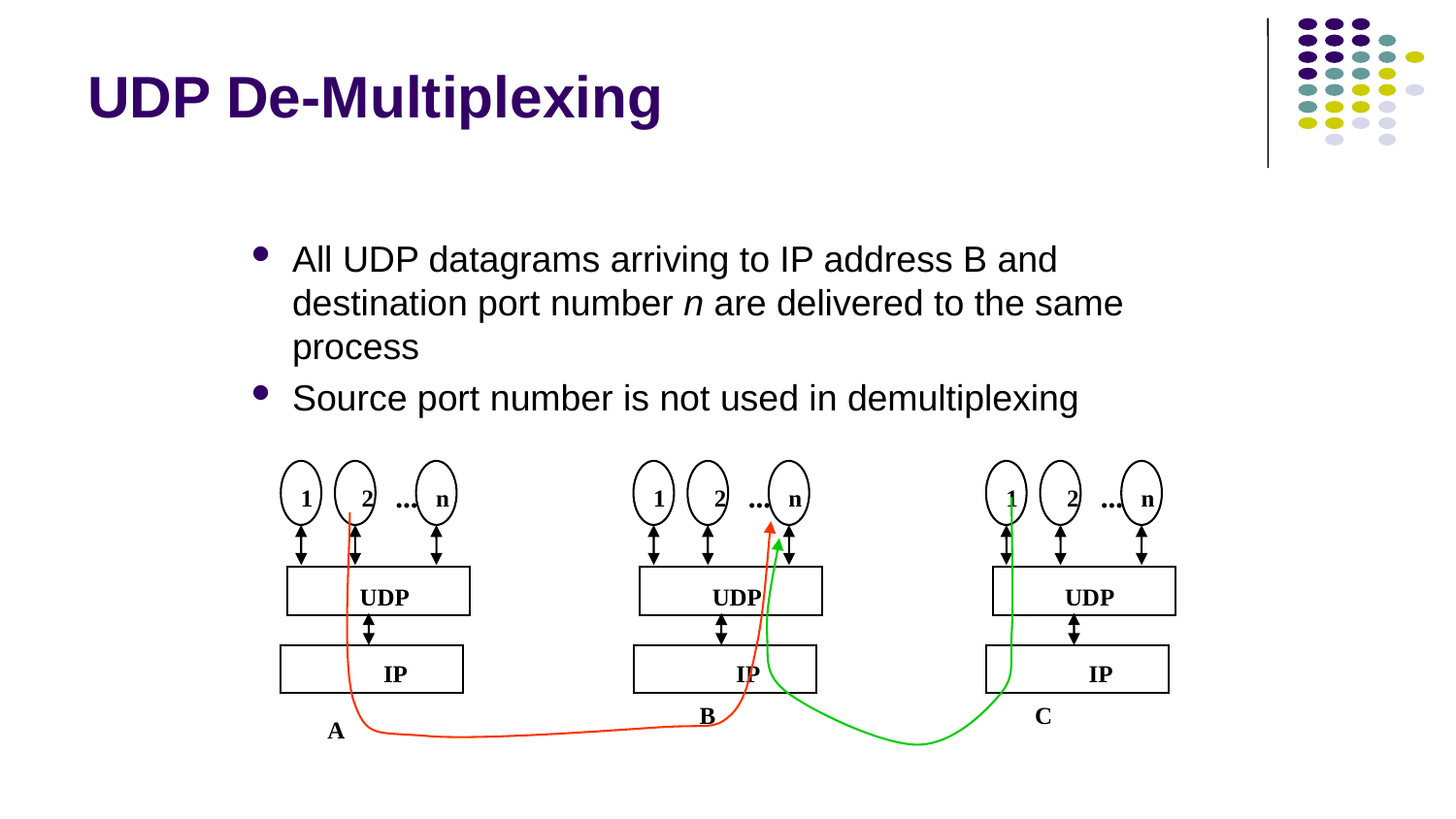

# UDP De-Multiplexing
All UDP datagrams arriving to IP address B and destination port number n are delivered to the same process
Source port number is not used in demultiplexing

...
1
2
n

UDP

        IP

...
1
2
n

UDP

        IP

...
1
2
n

UDP

        IP

B
C
A